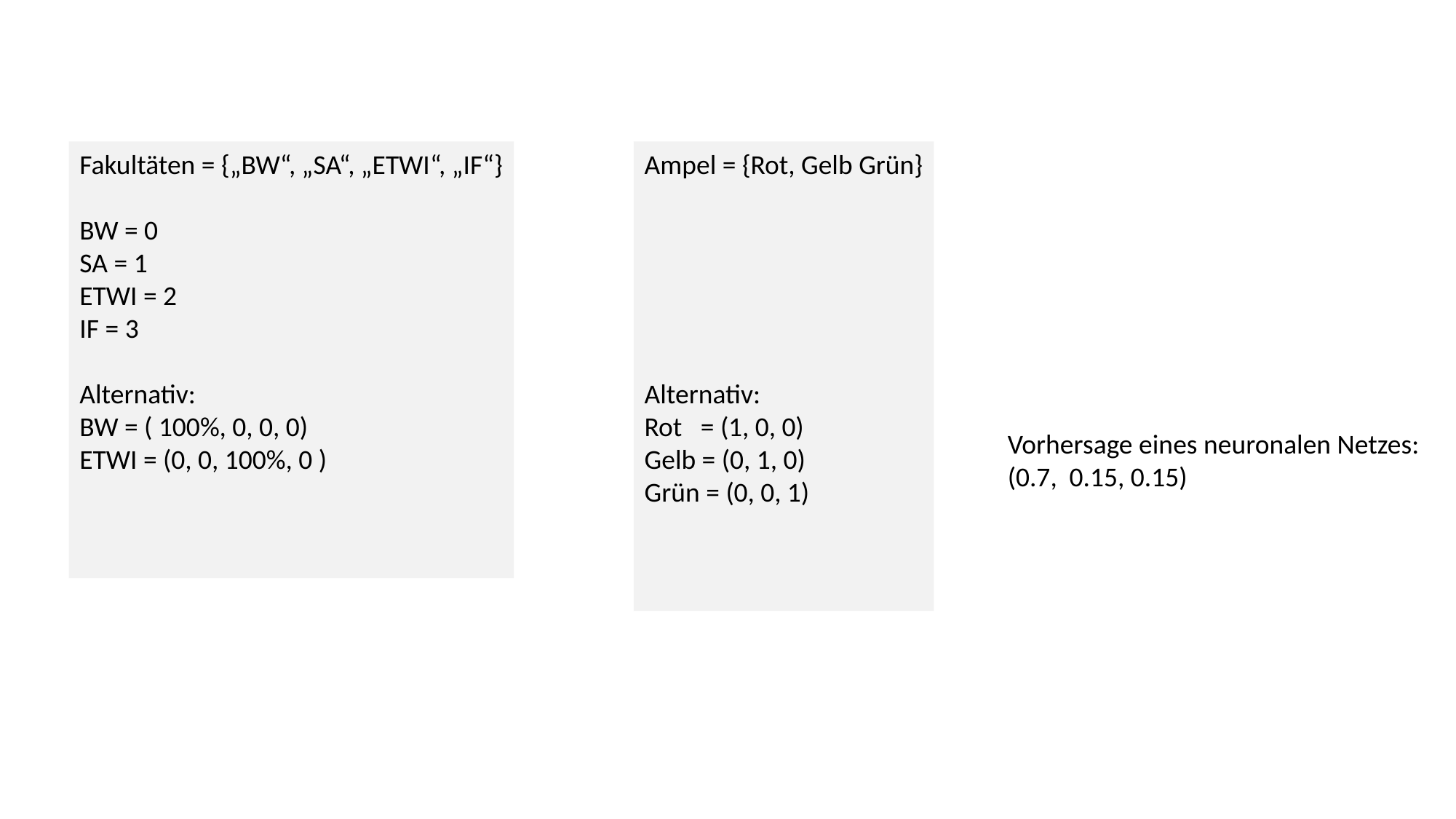

Fakultäten = {„BW“, „SA“, „ETWI“, „IF“}

BW = 0
SA = 1
ETWI = 2
IF = 3

Alternativ:
BW = ( 100%, 0, 0, 0)
ETWI = (0, 0, 100%, 0 )

Ampel = {Rot, Gelb Grün}

Alternativ:
Rot   = (1, 0, 0)
Gelb = (0, 1, 0)
Grün = (0, 0, 1)

Vorhersage eines neuronalen Netzes:
(0.7,  0.15, 0.15)